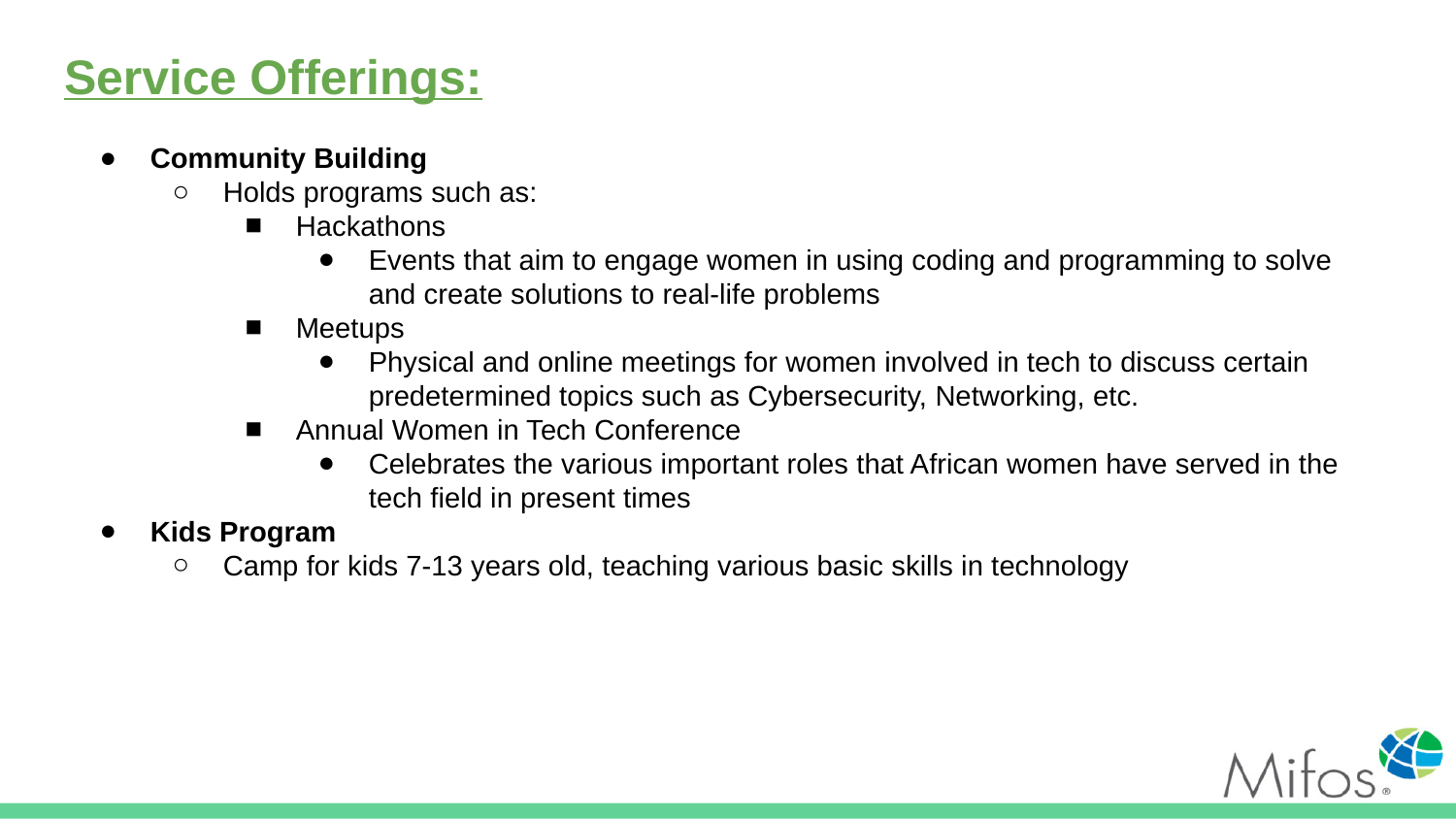

# Service Offerings:
Community Building
Holds programs such as:
Hackathons
Events that aim to engage women in using coding and programming to solve and create solutions to real-life problems
Meetups
Physical and online meetings for women involved in tech to discuss certain predetermined topics such as Cybersecurity, Networking, etc.
Annual Women in Tech Conference
Celebrates the various important roles that African women have served in the tech field in present times
Kids Program
Camp for kids 7-13 years old, teaching various basic skills in technology